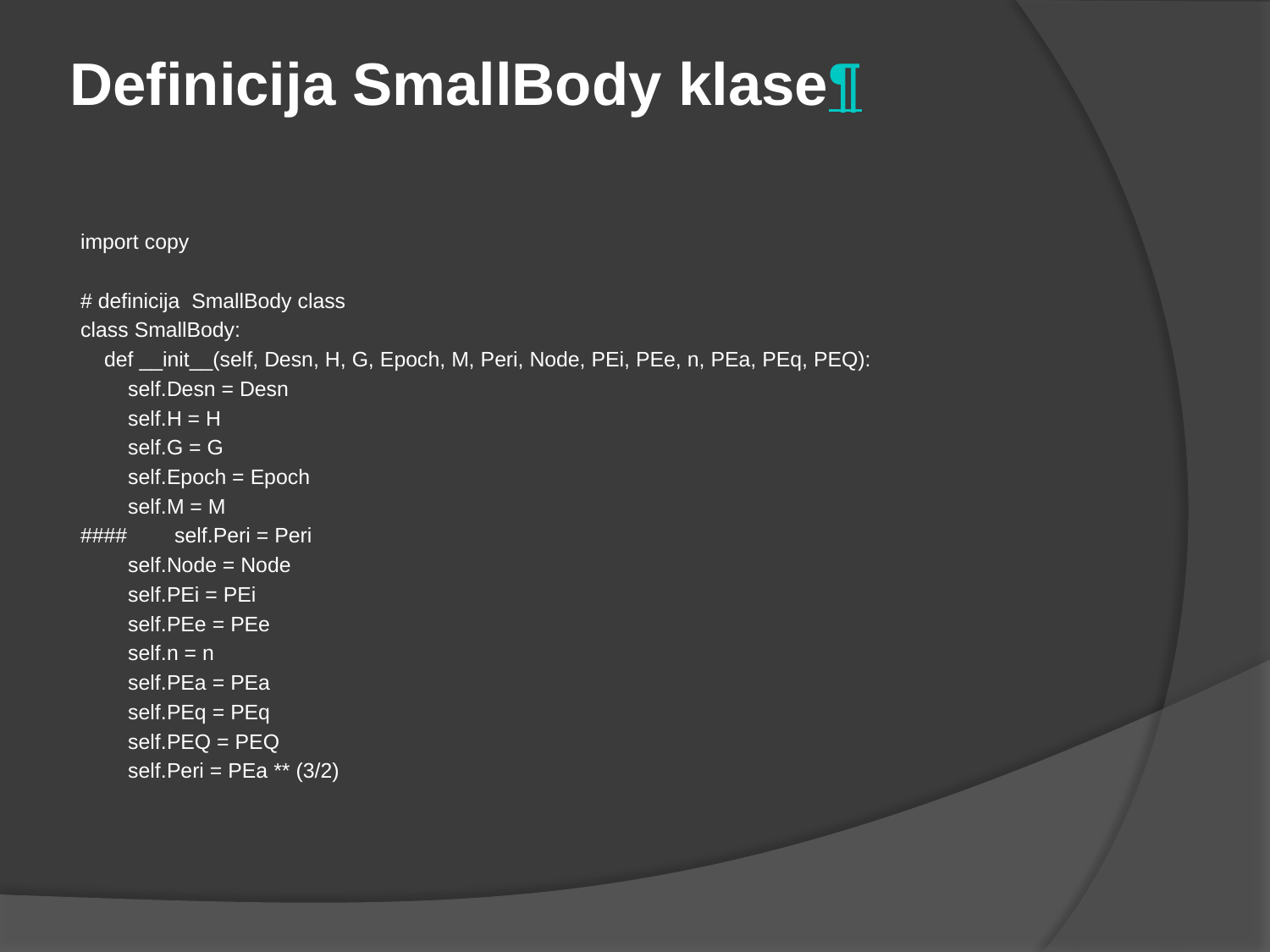

# Definicija SmallBody klase¶
import copy

# definicija  SmallBody class
class SmallBody:
    def __init__(self, Desn, H, G, Epoch, M, Peri, Node, PEi, PEe, n, PEa, PEq, PEQ):
        self.Desn = Desn
        self.H = H
        self.G = G
        self.Epoch = Epoch
        self.M = M
####        self.Peri = Peri
        self.Node = Node
        self.PEi = PEi
        self.PEe = PEe
        self.n = n
        self.PEa = PEa
        self.PEq = PEq
        self.PEQ = PEQ
        self.Peri = PEa ** (3/2)